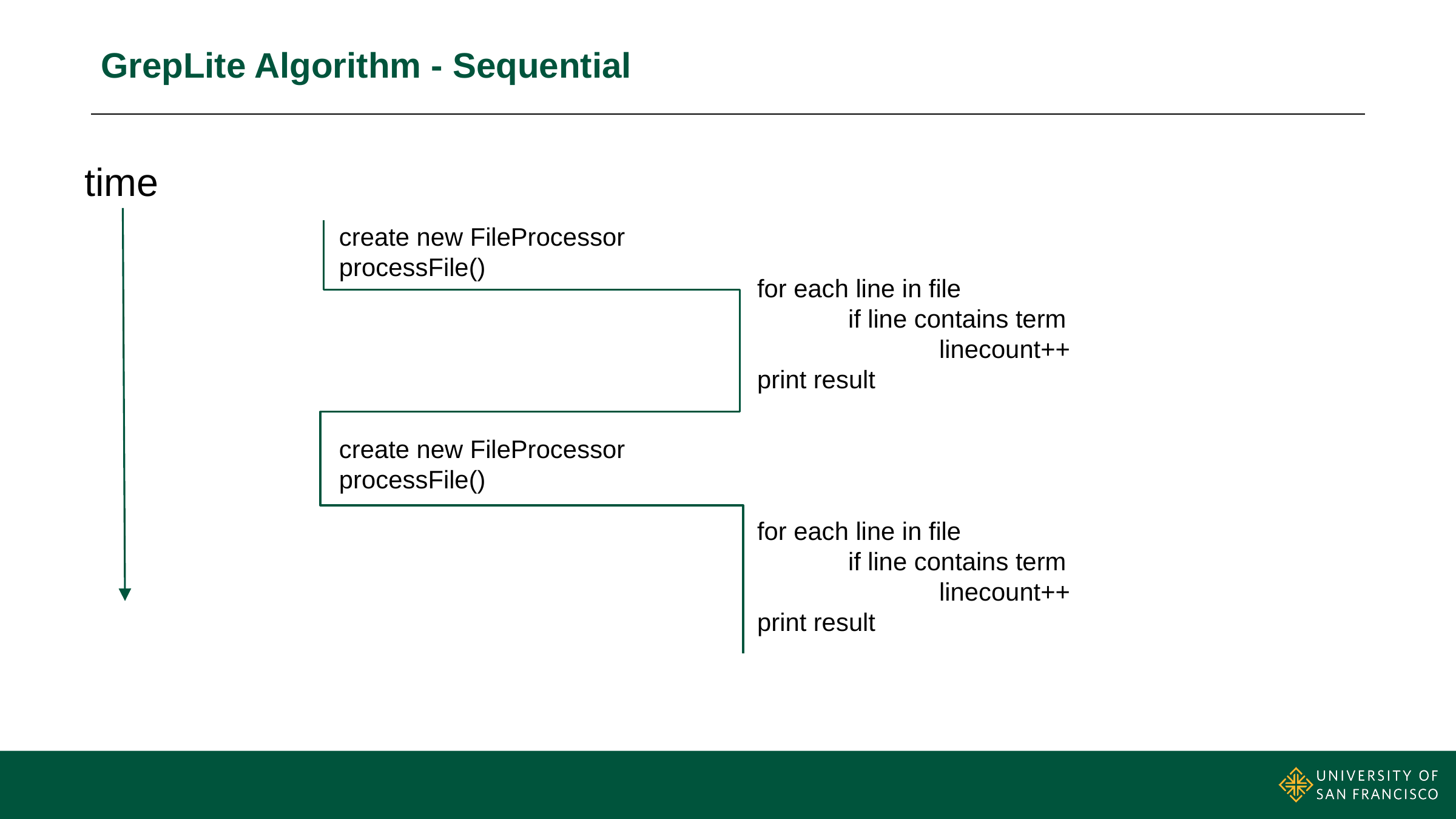

# GrepLite Algorithm - Sequential
time

for each line in file
	if line contains term
		linecount++
print result

for each line in file
	if line contains term
		linecount++
print result
create new FileProcessor
processFile()

create new FileProcessor
processFile()